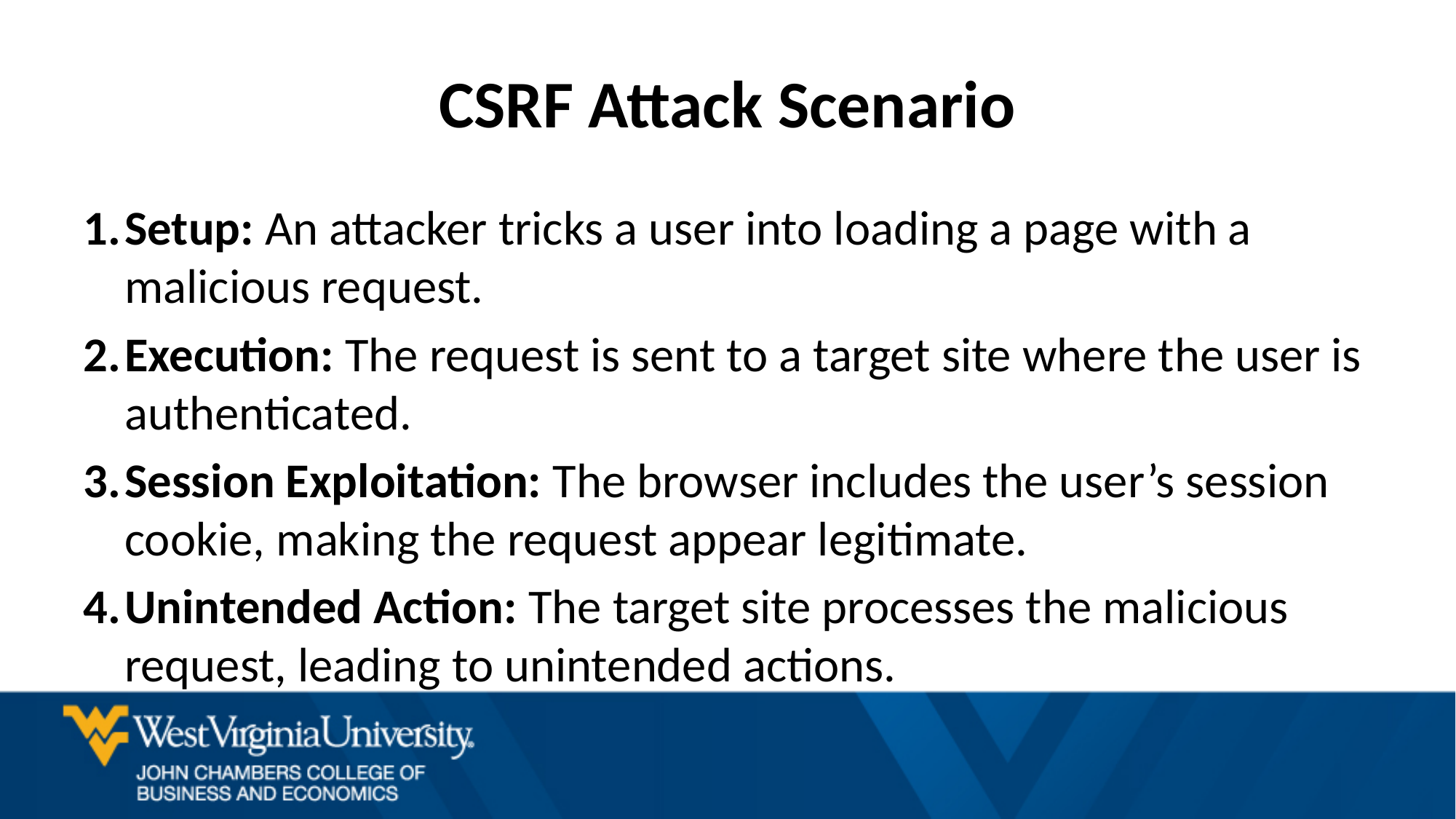

# CSRF Attack Scenario
Setup: An attacker tricks a user into loading a page with a malicious request.
Execution: The request is sent to a target site where the user is authenticated.
Session Exploitation: The browser includes the user’s session cookie, making the request appear legitimate.
Unintended Action: The target site processes the malicious request, leading to unintended actions.